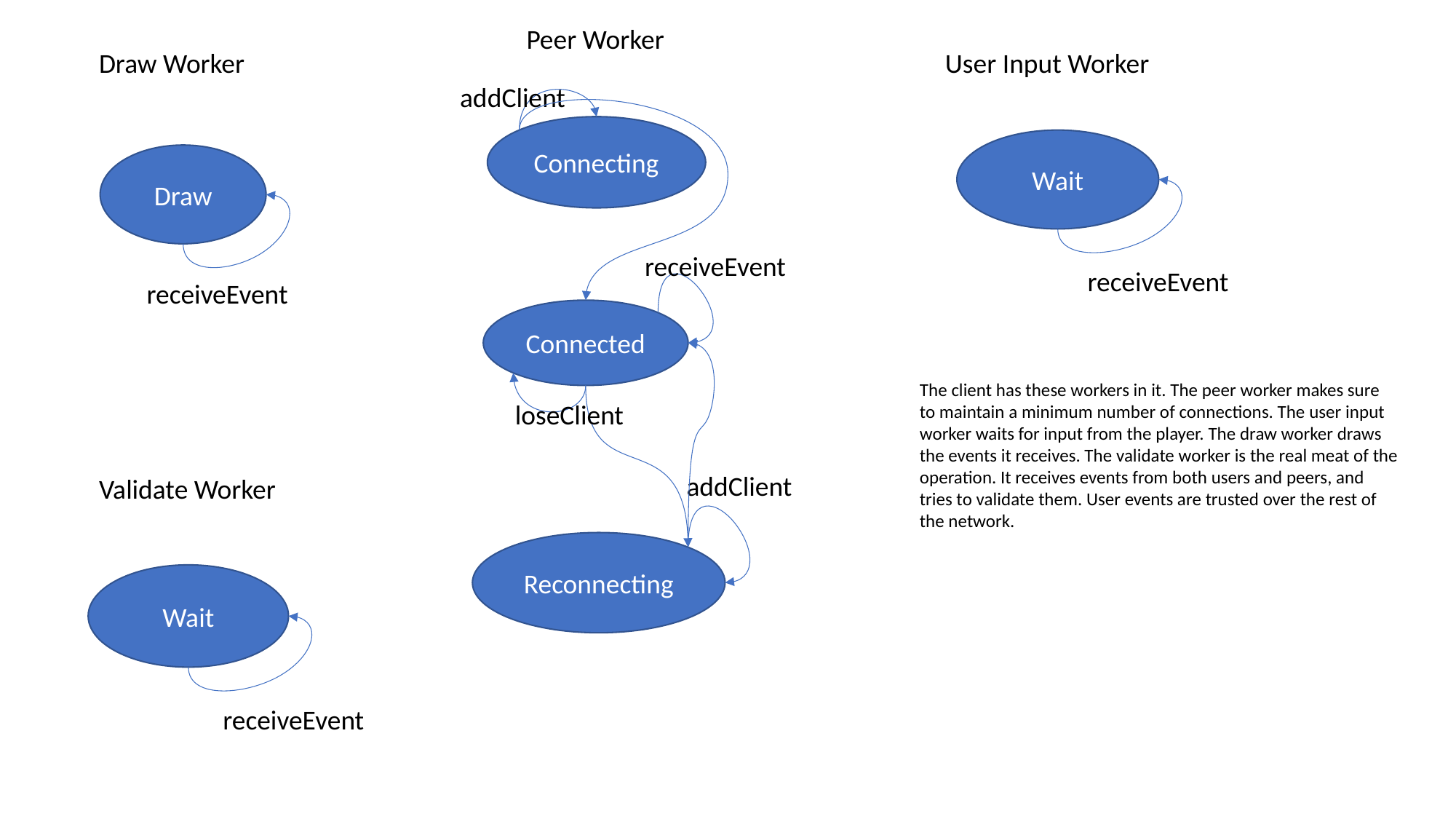

Peer Worker
Draw Worker
User Input Worker
addClient
Connecting
Wait
Draw
receiveEvent
receiveEvent
receiveEvent
Connected
The client has these workers in it. The peer worker makes sure to maintain a minimum number of connections. The user input worker waits for input from the player. The draw worker draws the events it receives. The validate worker is the real meat of the operation. It receives events from both users and peers, and tries to validate them. User events are trusted over the rest of the network.
loseClient
addClient
Validate Worker
Reconnecting
Wait
receiveEvent